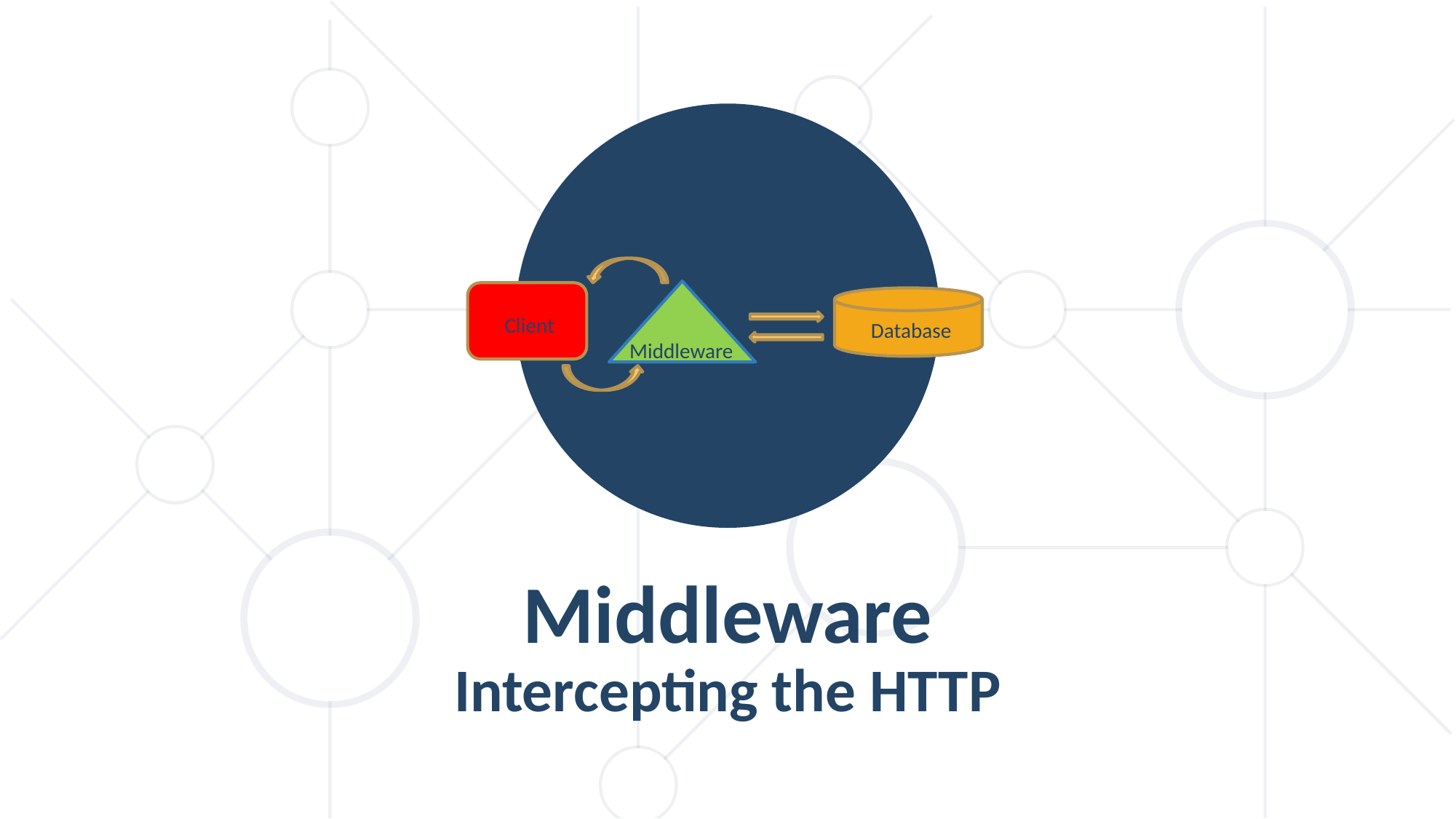

Client
Database
Middleware
Middleware
Intercepting the HTTP